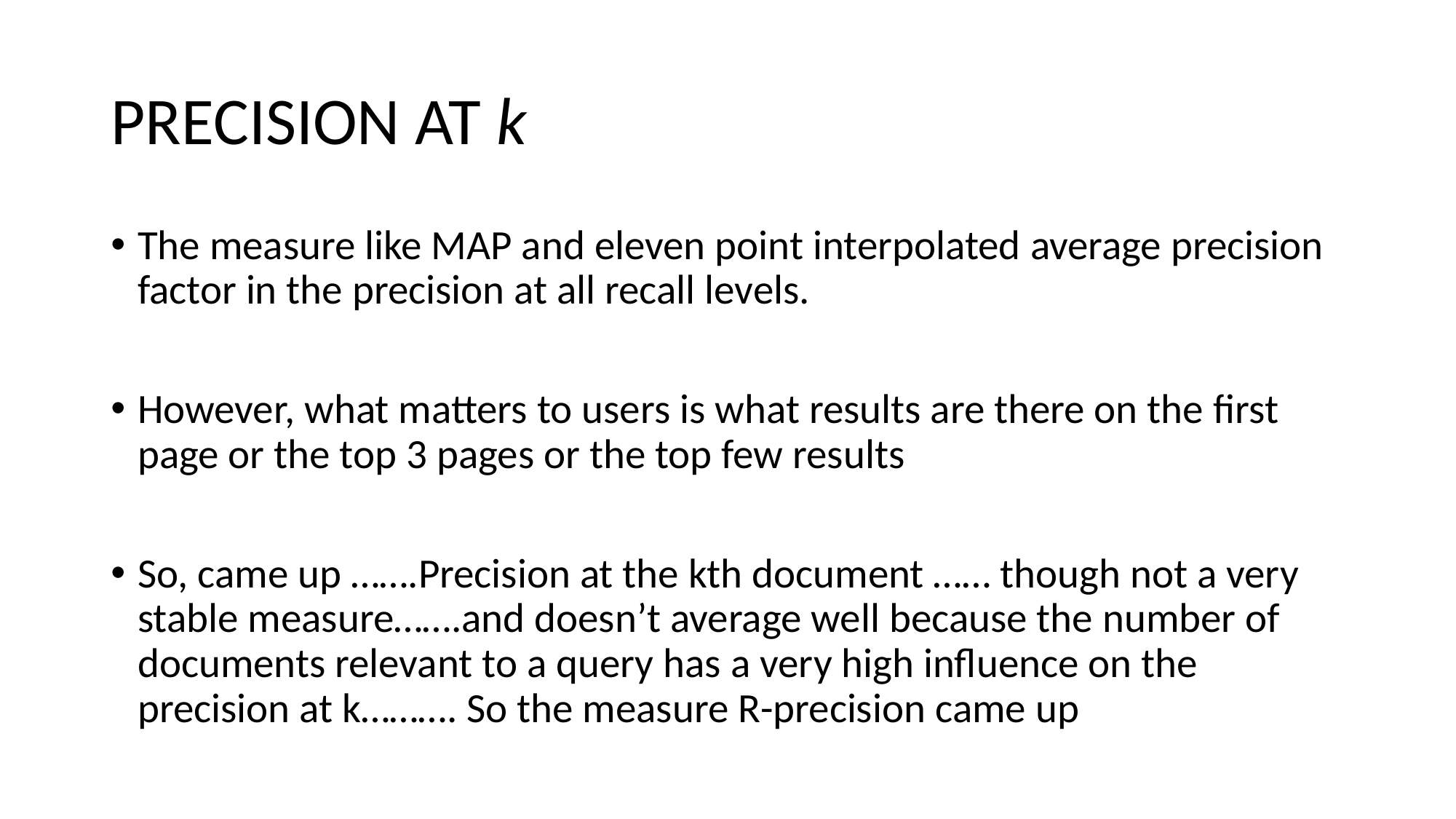

# PRECISION AT k
The measure like MAP and eleven point interpolated average precision factor in the precision at all recall levels.

However, what matters to users is what results are there on the first page or the top 3 pages or the top few results

So, came up …….Precision at the kth document …… though not a very stable measure…….and doesn’t average well because the number of documents relevant to a query has a very high influence on the precision at k………. So the measure R-precision came up